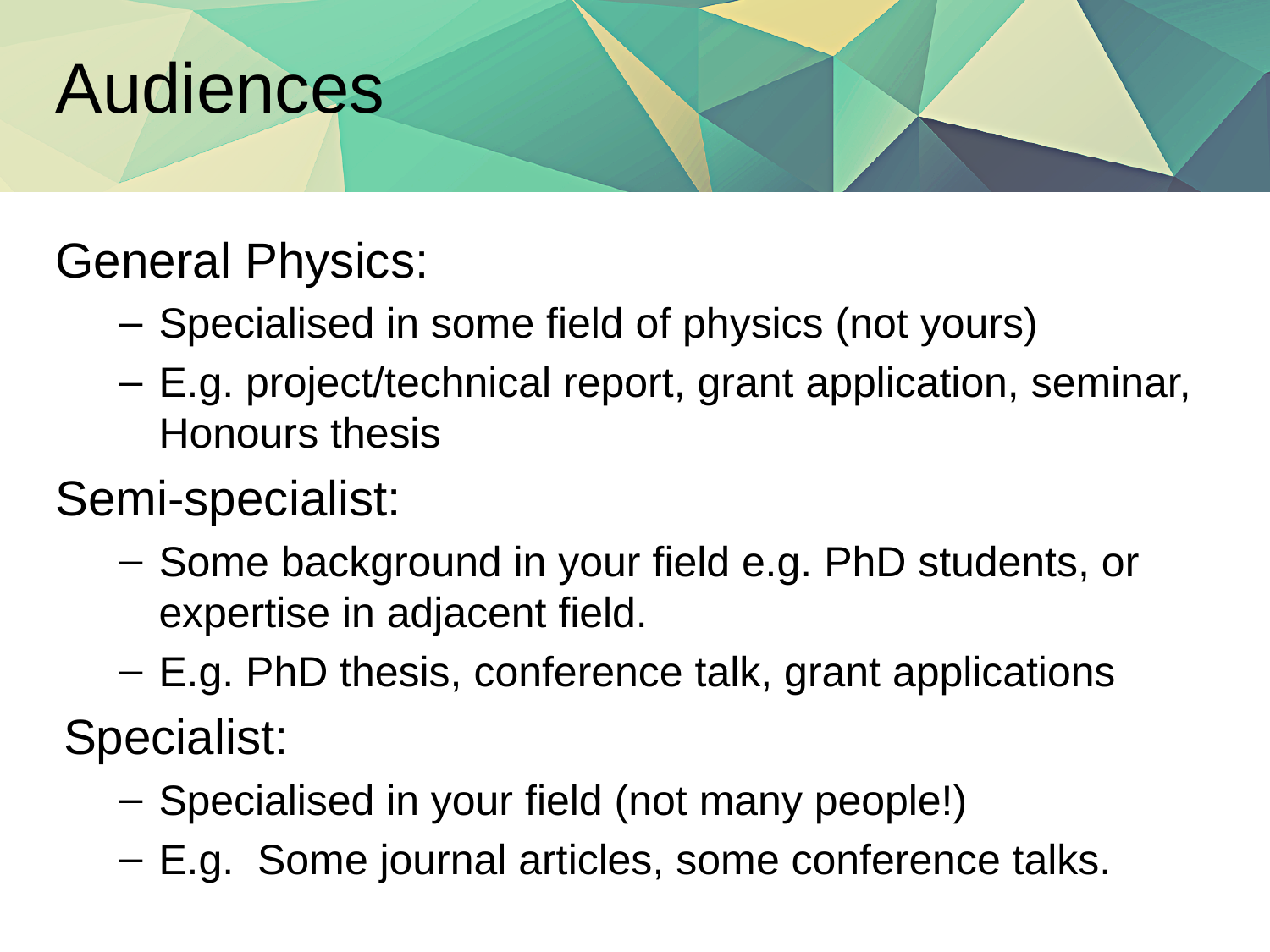

# Audiences
General Physics:
Specialised in some field of physics (not yours)
E.g. project/technical report, grant application, seminar, Honours thesis
Semi-specialist:
Some background in your field e.g. PhD students, or expertise in adjacent field.
E.g. PhD thesis, conference talk, grant applications
Specialist:
Specialised in your field (not many people!)
E.g.  Some journal articles, some conference talks.